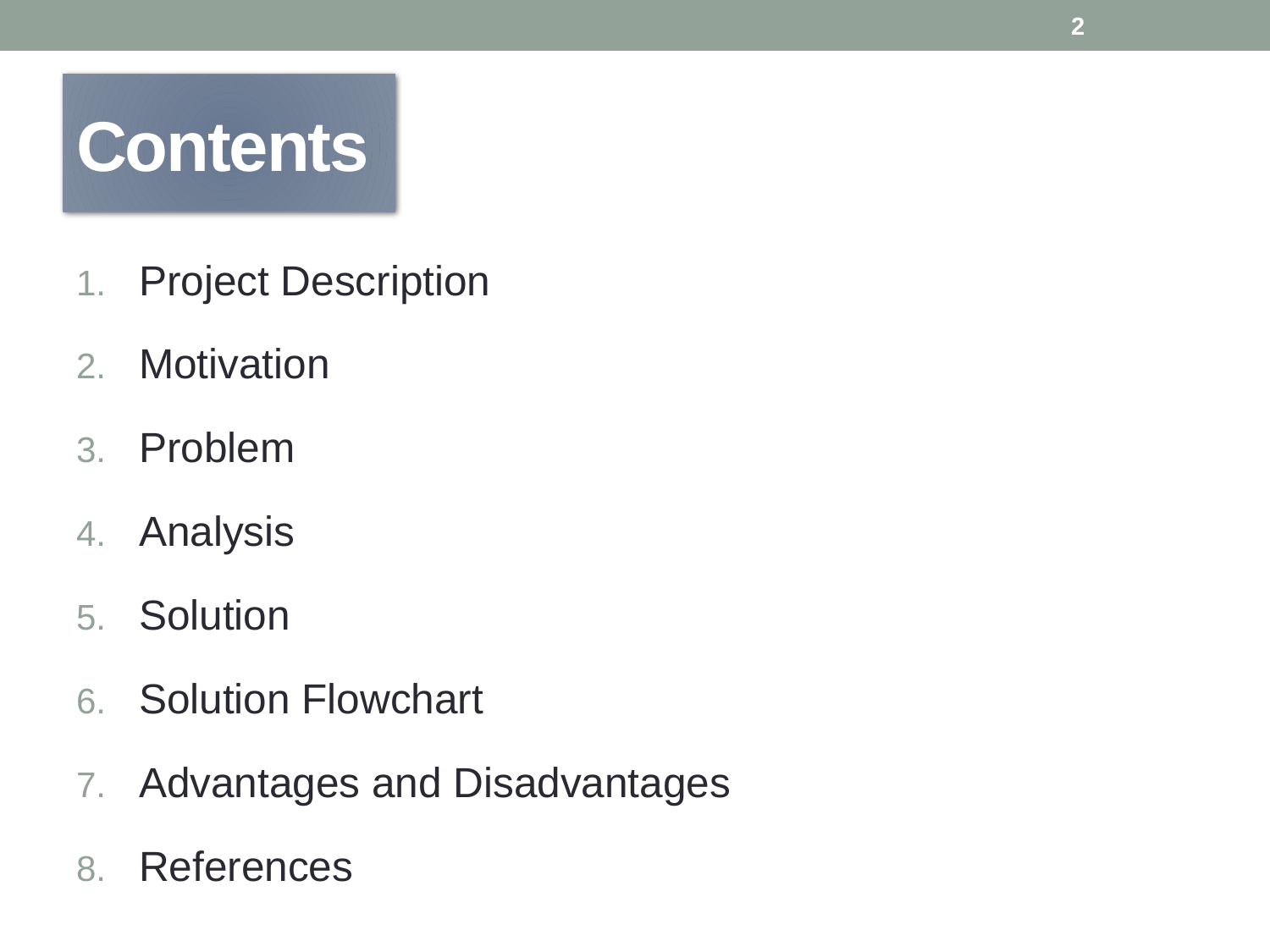

2
# Contents
Project Description
Motivation
Problem
Analysis
Solution
Solution Flowchart
Advantages and Disadvantages
References